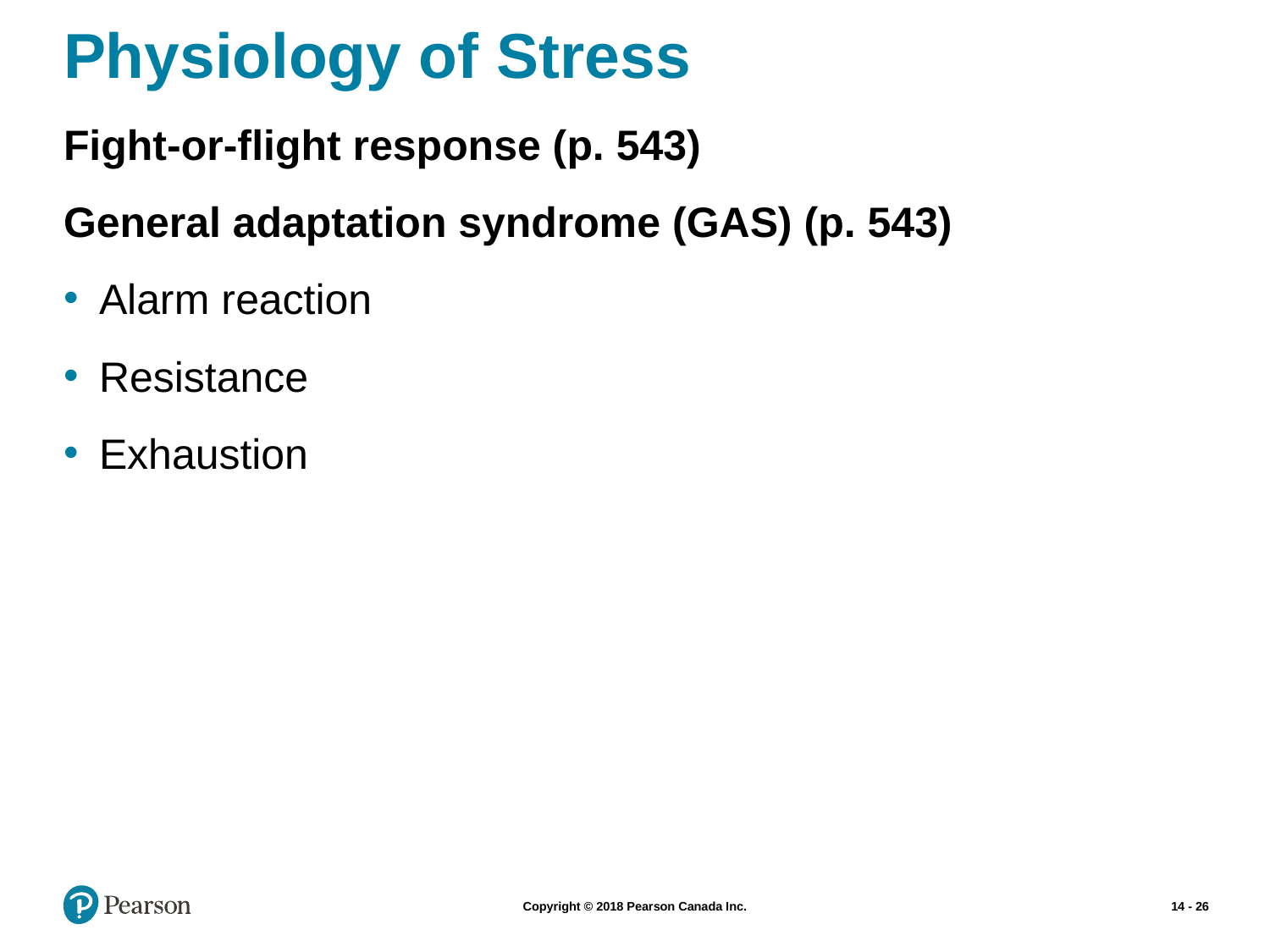

# Physiology of Stress
Fight-or-flight response (p. 543)
General adaptation syndrome (GAS) (p. 543)
Alarm reaction
Resistance
Exhaustion